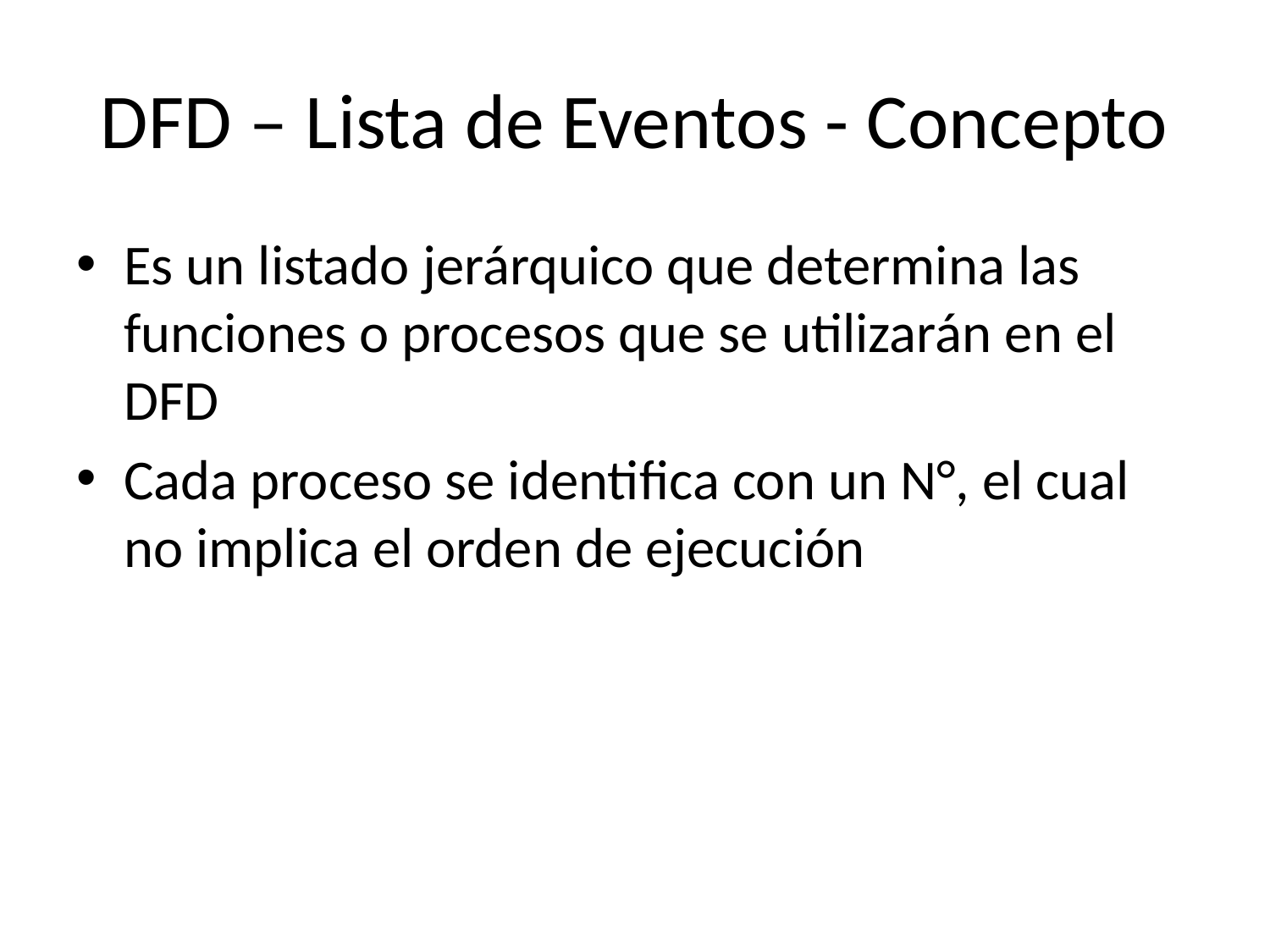

# DFD – Lista de Eventos - Concepto
Es un listado jerárquico que determina las funciones o procesos que se utilizarán en el DFD
Cada proceso se identifica con un N°, el cual no implica el orden de ejecución